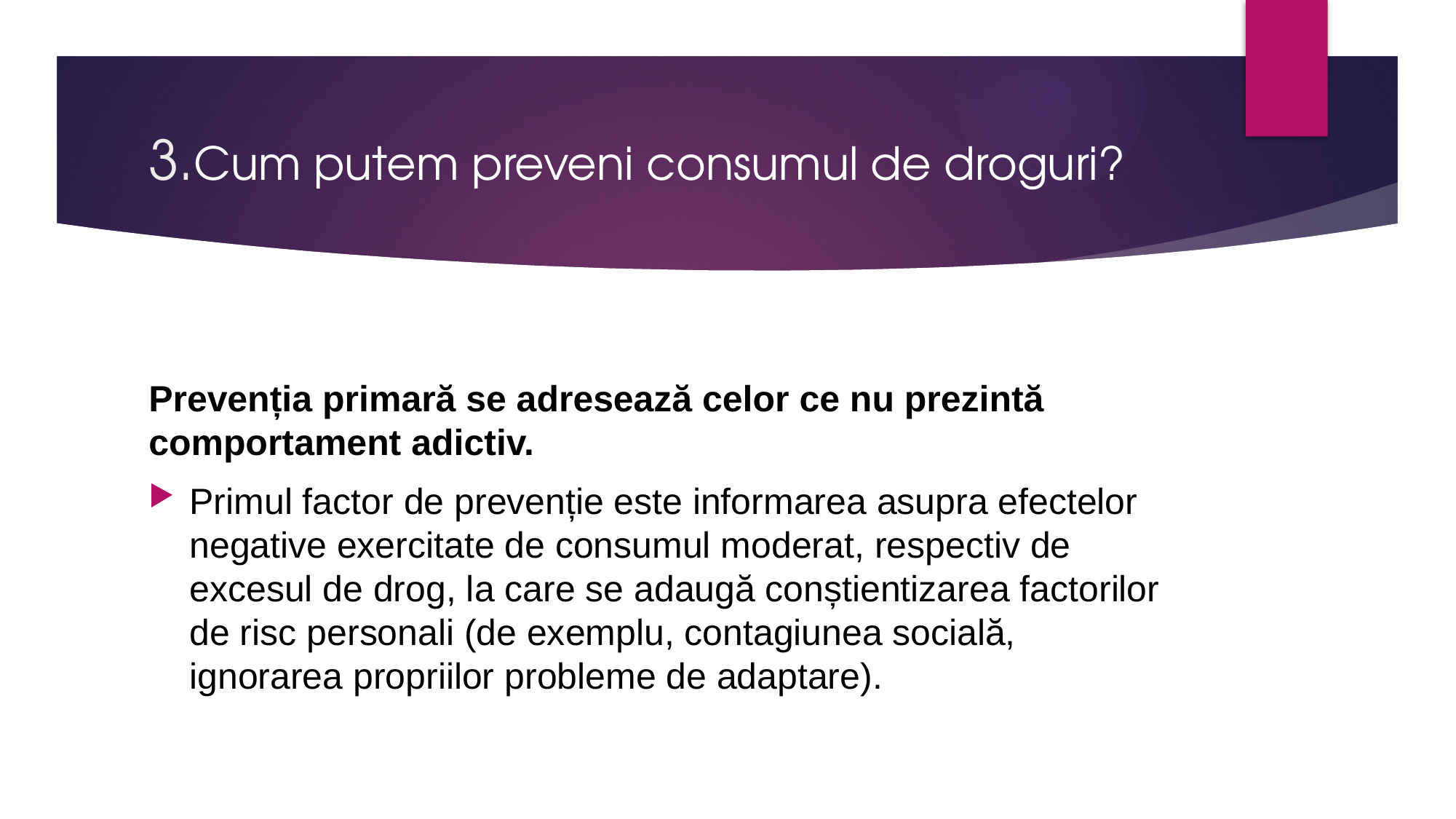

# 3.Cum putem preveni consumul de droguri?

Prevenția primară se adresează celor ce nu prezintă comportament adictiv.
Primul factor de prevenție este informarea asupra efectelor negative exercitate de consumul moderat, respectiv de excesul de drog, la care se adaugă conștientizarea factorilor de risc personali (de exemplu, contagiunea socială,  ignorarea propriilor probleme de adaptare).